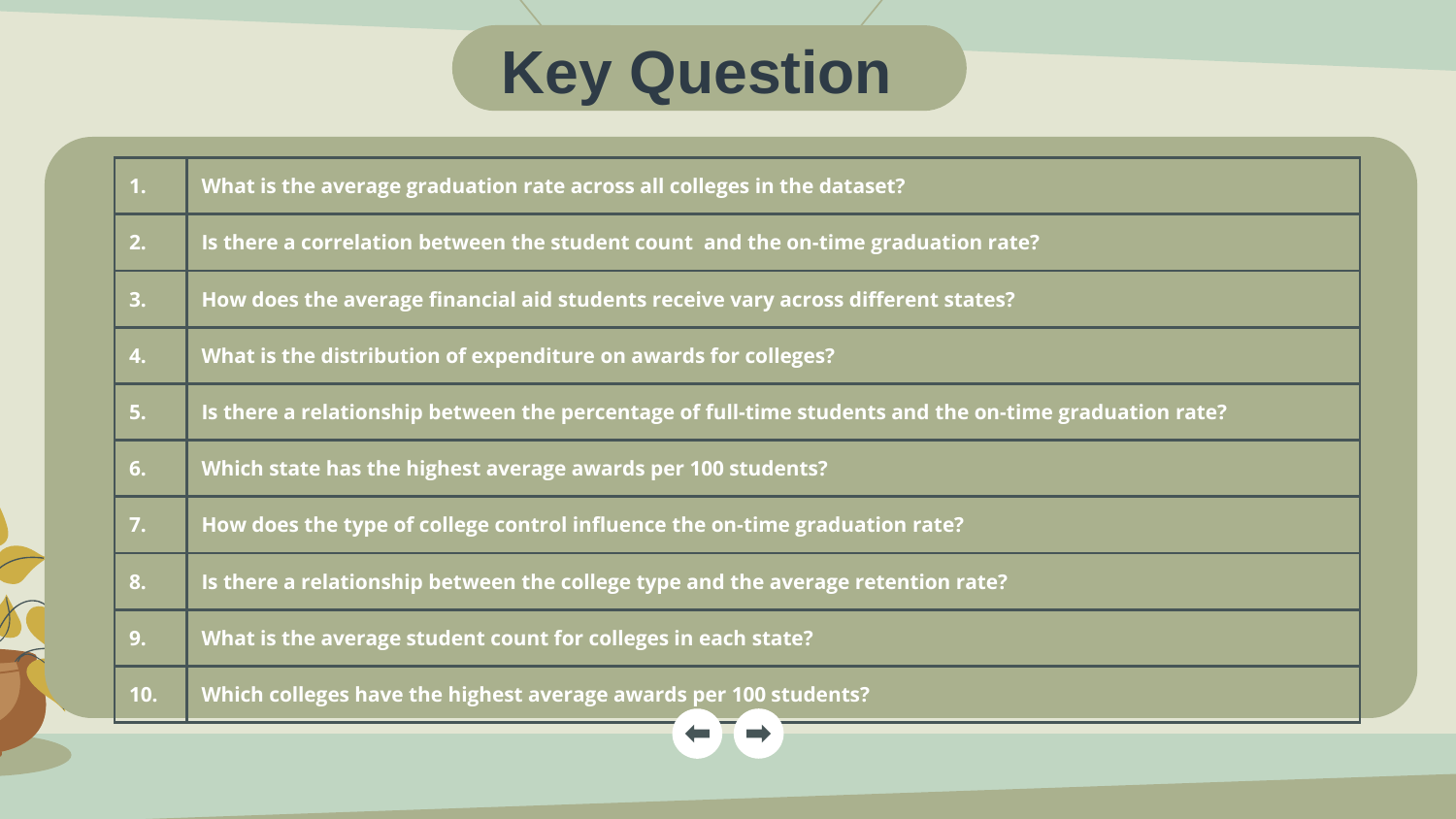

# Key Question

| 1. | What is the average graduation rate across all colleges in the dataset? |
| --- | --- |
| 2. | Is there a correlation between the student count and the on-time graduation rate? |
| 3. | How does the average financial aid students receive vary across different states? |
| 4. | What is the distribution of expenditure on awards for colleges? |
| 5. | Is there a relationship between the percentage of full-time students and the on-time graduation rate? |
| 6. | Which state has the highest average awards per 100 students? |
| 7. | How does the type of college control influence the on-time graduation rate? |
| 8. | Is there a relationship between the college type and the average retention rate? |
| 9. | What is the average student count for colleges in each state? |
| 10. | Which colleges have the highest average awards per 100 students? |